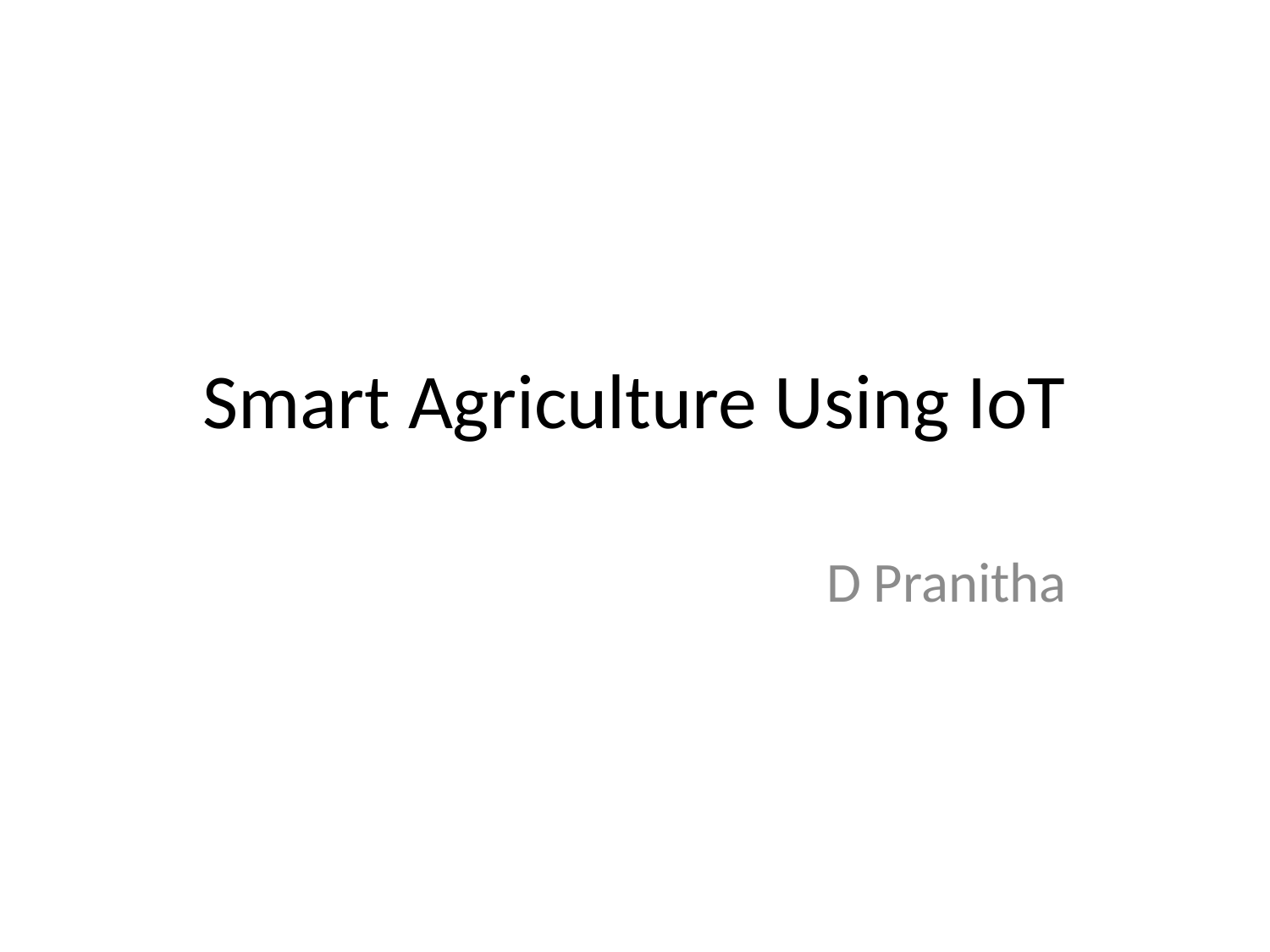

# Smart Agriculture Using IoT
D Pranitha